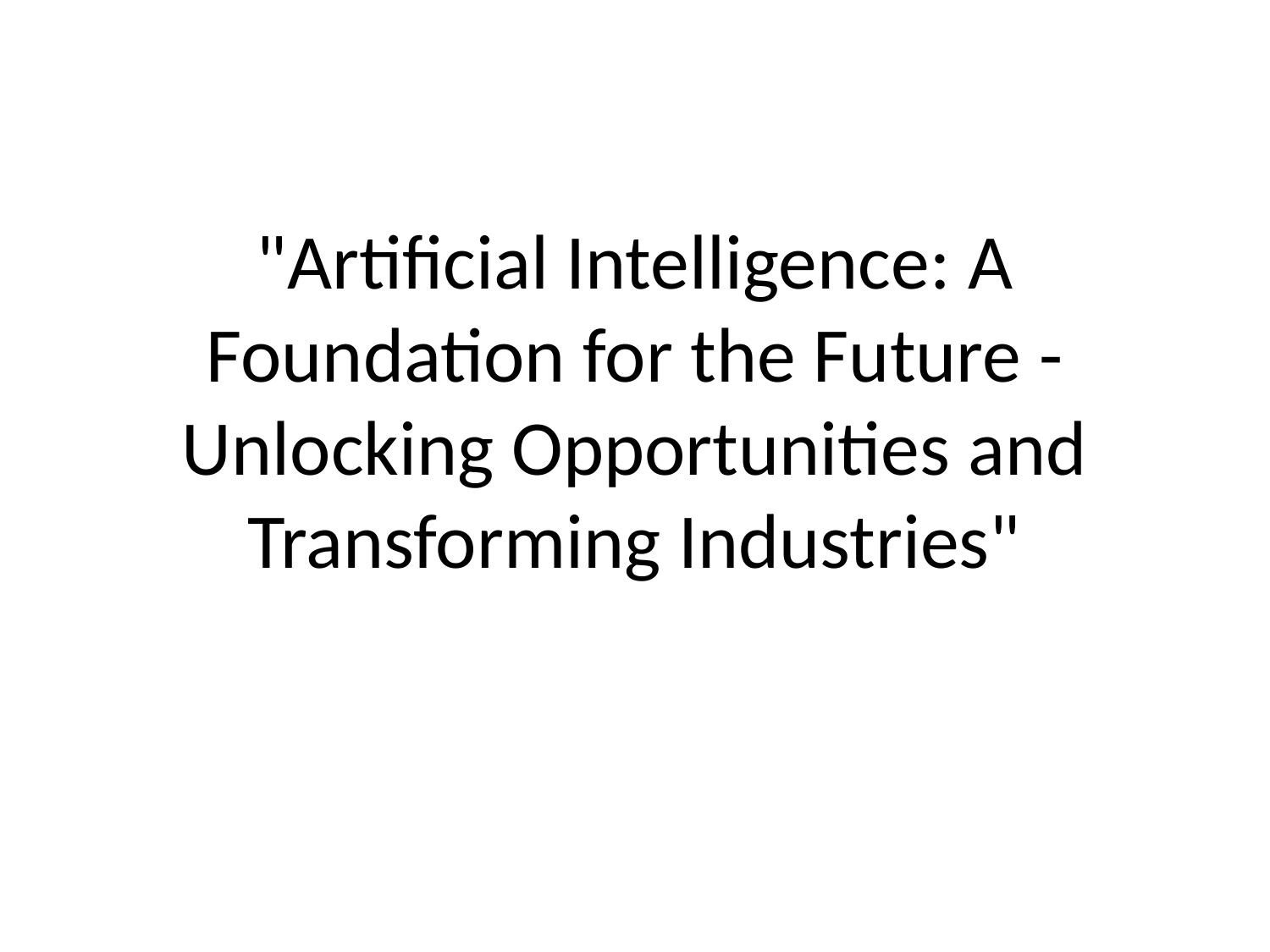

# "Artificial Intelligence: A Foundation for the Future - Unlocking Opportunities and Transforming Industries"